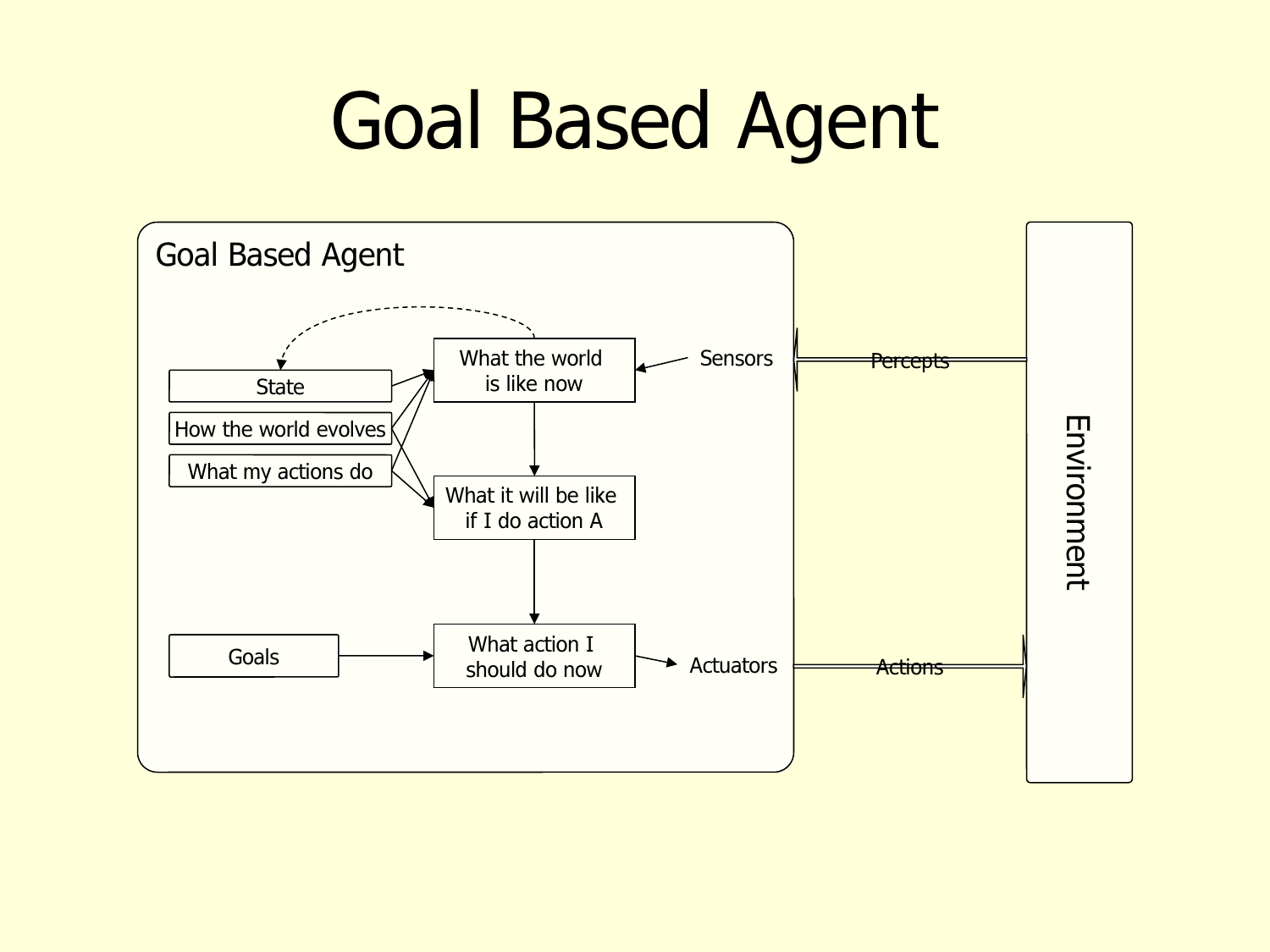

Goal Based Agent
Goal Based Agent
Percepts
What the world
is like now
Sensors
State
How the world evolves
Environment
What my actions do
What it will be like
if I do action A
What action I
should do now
Goals
Actions
Actuators